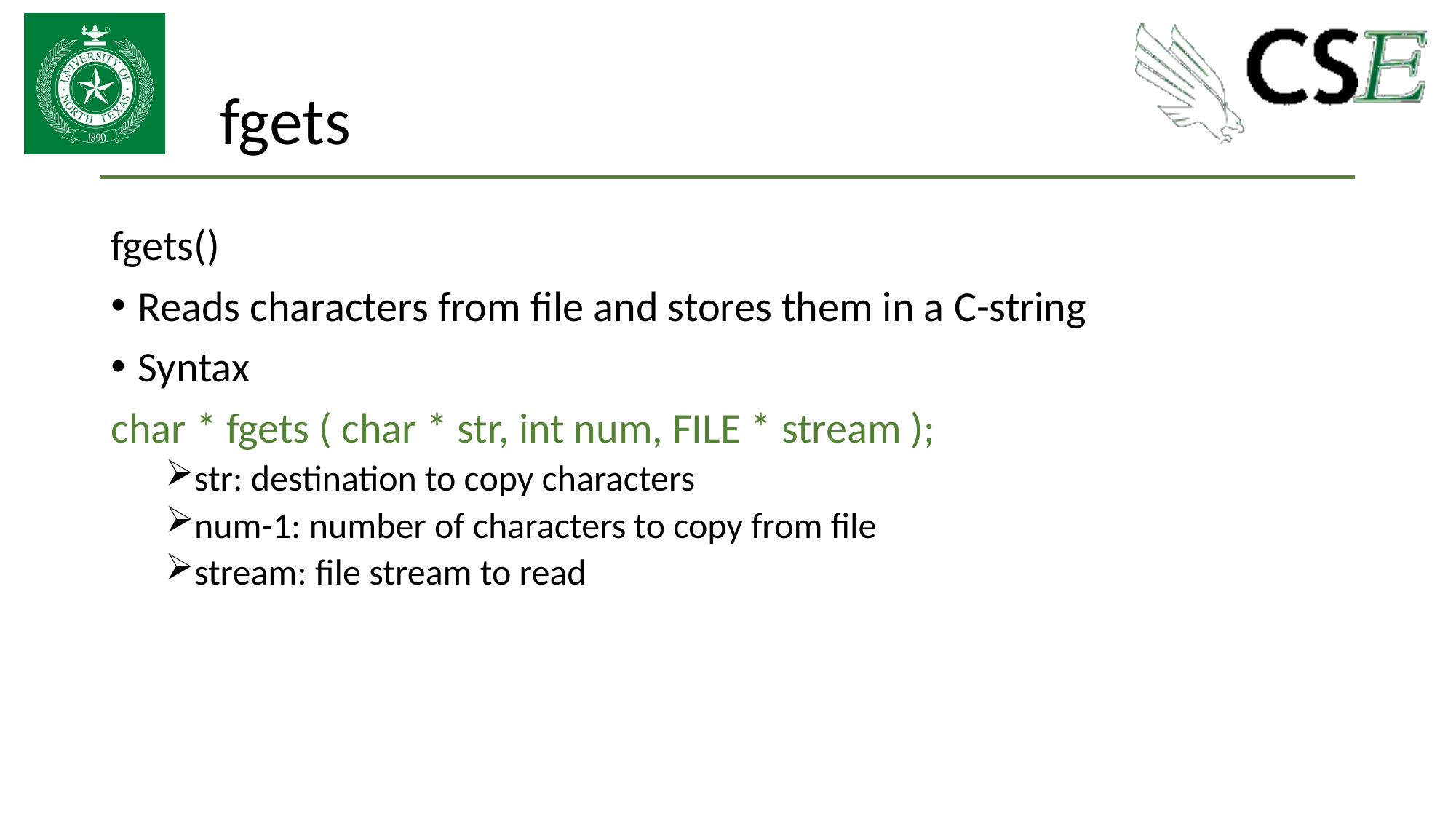

# fgets
fgets()
Reads characters from file and stores them in a C-string
Syntax
char * fgets ( char * str, int num, FILE * stream );
str: destination to copy characters
num-1: number of characters to copy from file
stream: file stream to read